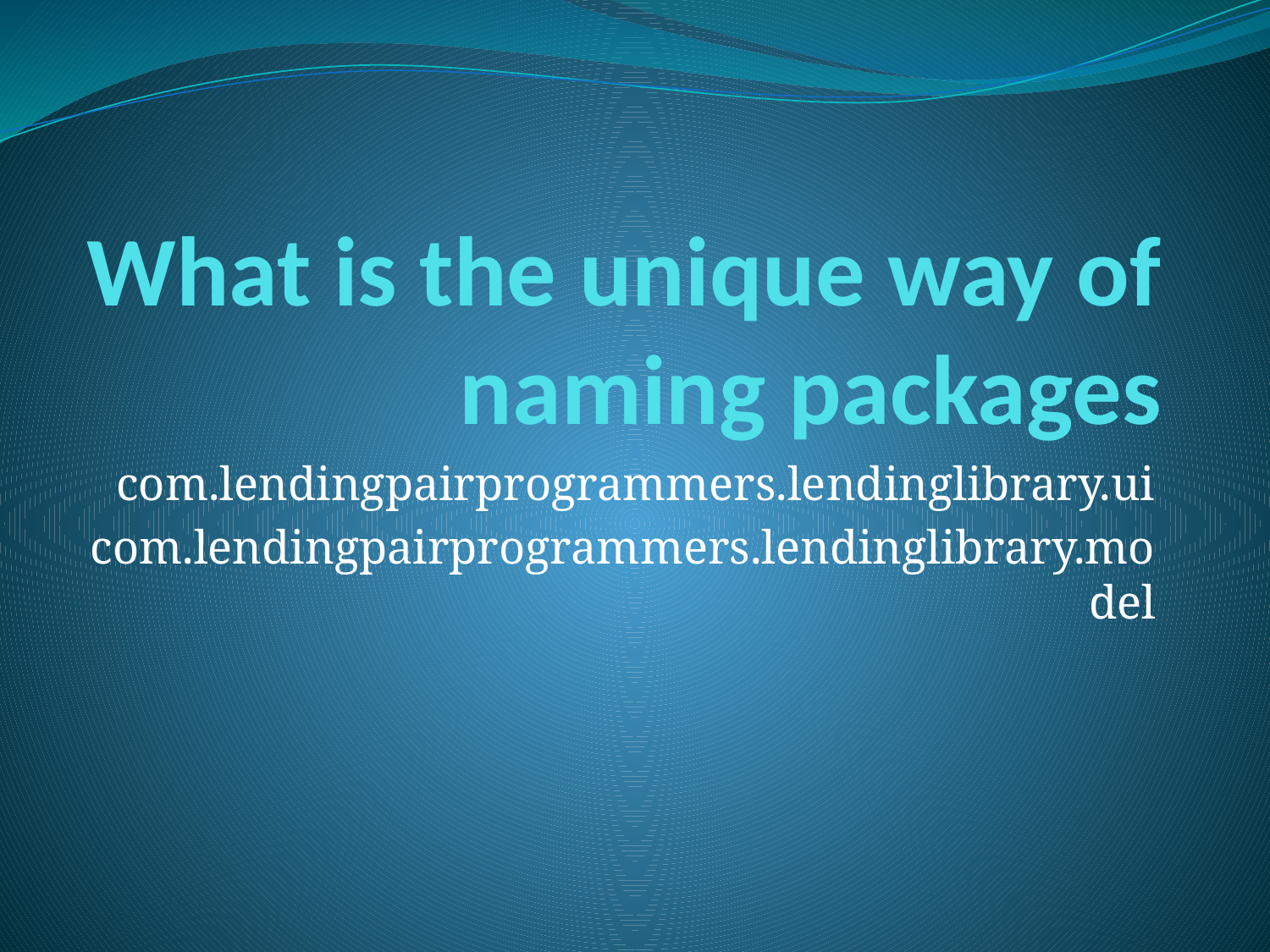

# What is the unique way of naming packages
com.lendingpairprogrammers.lendinglibrary.ui
com.lendingpairprogrammers.lendinglibrary.model